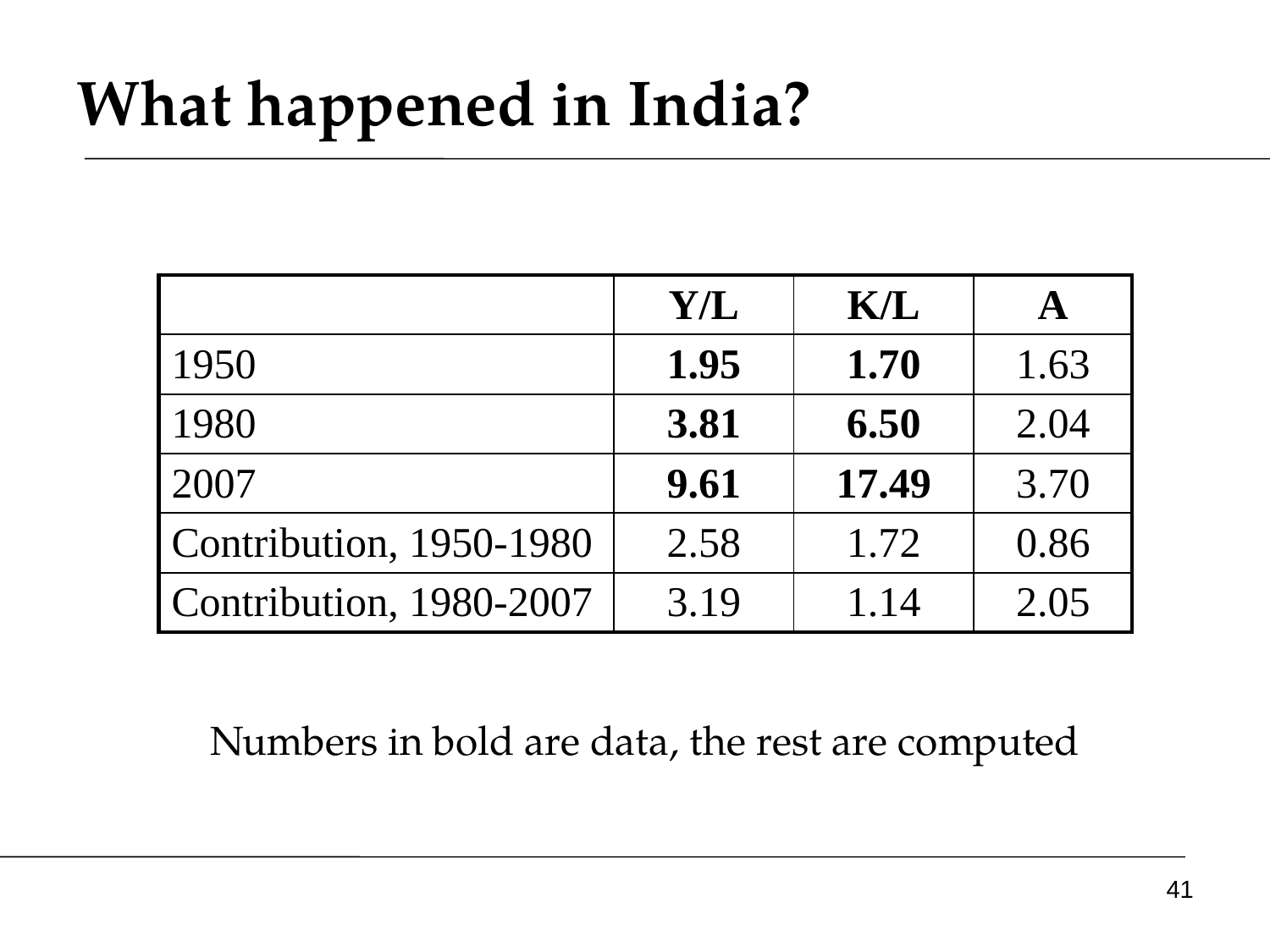

# What happened in India?
|  | Y/L | K/L | A |
| --- | --- | --- | --- |
| 1950 | 1.95 | 1.70 | 1.63 |
| 1980 | 3.81 | 6.50 | 2.04 |
| 2007 | 9.61 | 17.49 | 3.70 |
| Contribution, 1950-1980 | 2.58 | 1.72 | 0.86 |
| Contribution, 1980-2007 | 3.19 | 1.14 | 2.05 |
Numbers in bold are data, the rest are computed
41